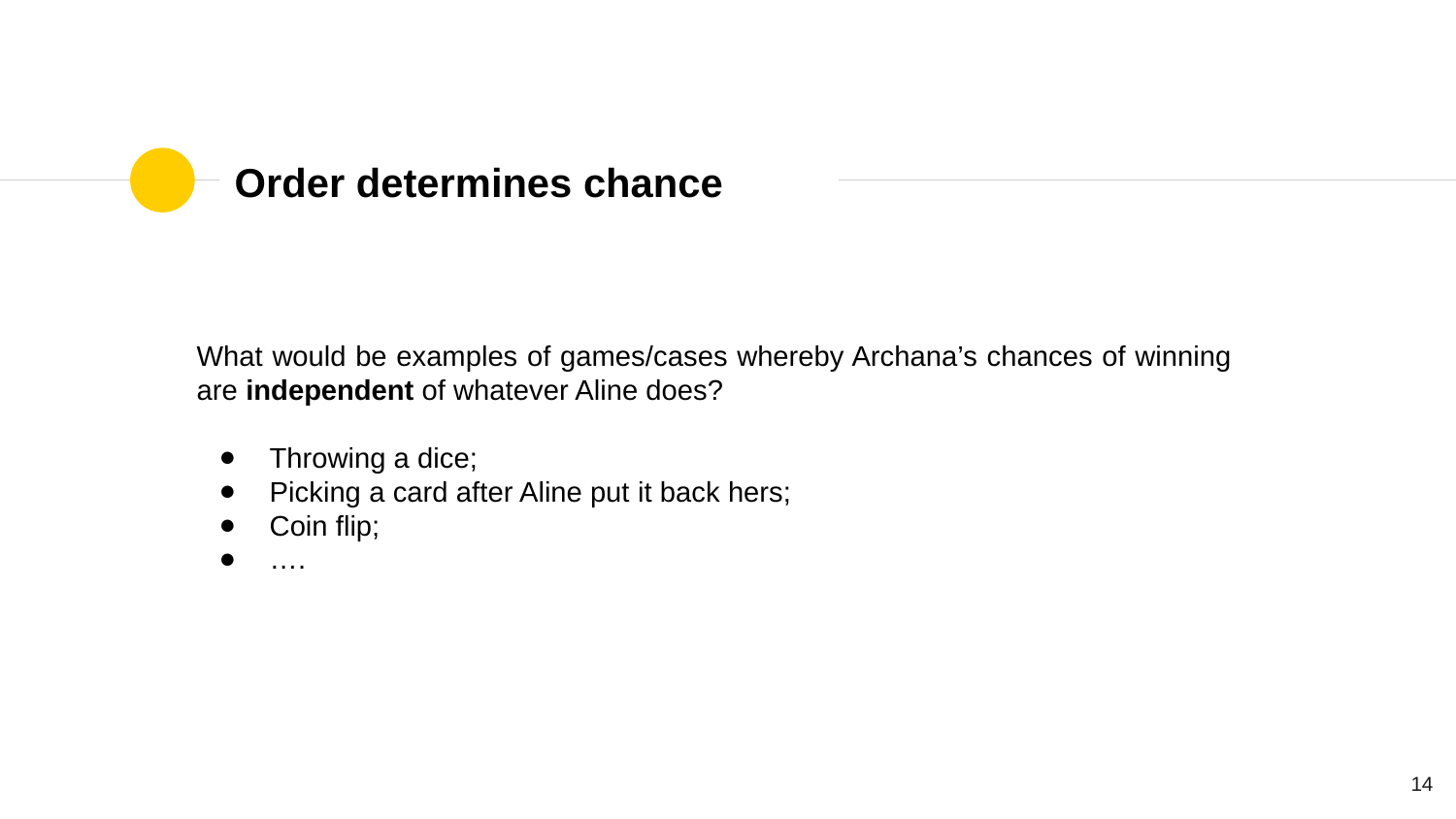

# Order determines chance

What would be examples of games/cases whereby Archana’s chances of winning are independent of whatever Aline does?

Throwing a dice;
Picking a card after Aline put it back hers;
Coin flip;
….

14